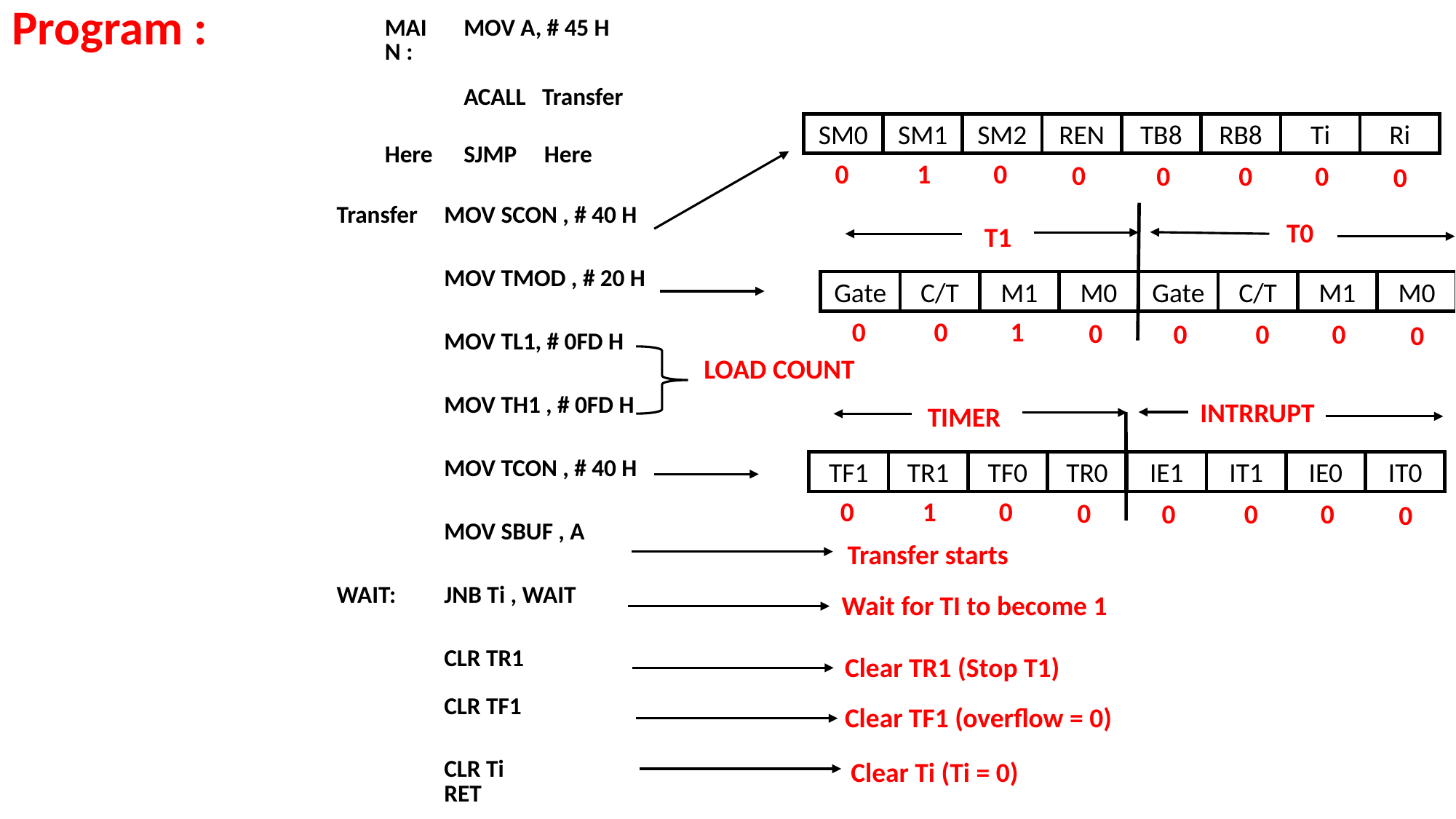

Program :
| MAIN : | MOV A, # 45 H |  |
| --- | --- | --- |
|  | ACALL Transfer |  |
| Here | SJMP Here |  |
SM1
SM2
REN
RB8
Ti
Ri
SM0
TB8
0
1
0
0
0
0
0
0
| Transfer | MOV SCON , # 40 H |  |
| --- | --- | --- |
|  | MOV TMOD , # 20 H |  |
|  | MOV TL1, # 0FD H |  |
|  | MOV TH1 , # 0FD H |  |
|  | MOV TCON , # 40 H |  |
|  | MOV SBUF , A |  |
| WAIT: | JNB Ti , WAIT |  |
|  | CLR TR1 |  |
|  | CLR TF1 |  |
|  | CLR Ti RET |  |
T0
T1
0
0
1
0
0
0
0
0
C/T
M1
M0
C/T
M1
M0
Gate
Gate

LOAD COUNT
INTRRUPT
TIMER
0
1
0
0
0
0
0
0
TR1
TF0
TR0
IT1
IE0
IT0
TF1
IE1
Transfer starts
Wait for TI to become 1
Clear TR1 (Stop T1)
Clear TF1 (overflow = 0)
Clear Ti (Ti = 0)